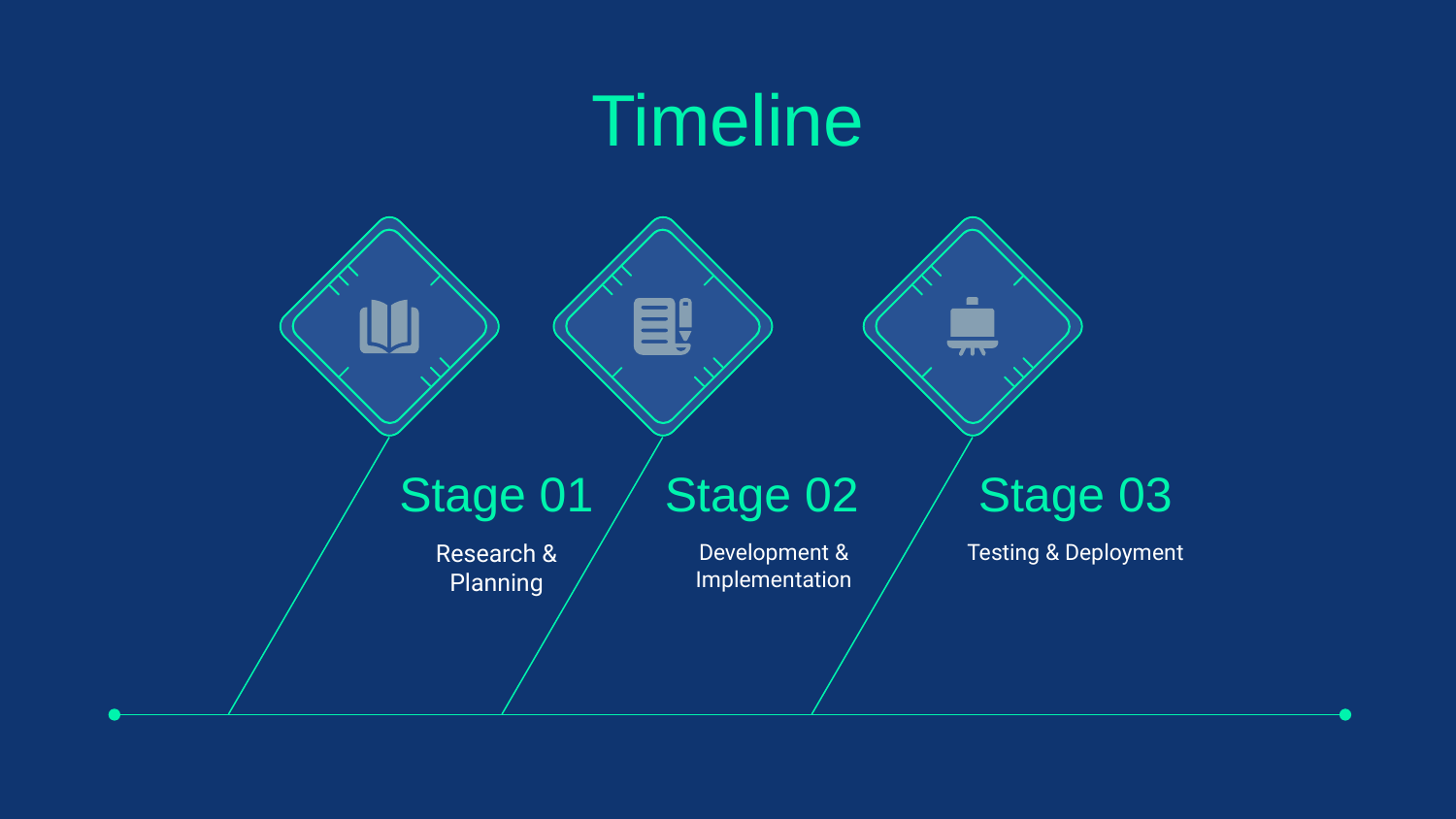

# Timeline

Stage 03
Testing & Deployment
Stage 01
Research & Planning
Stage 02
Development & Implementation